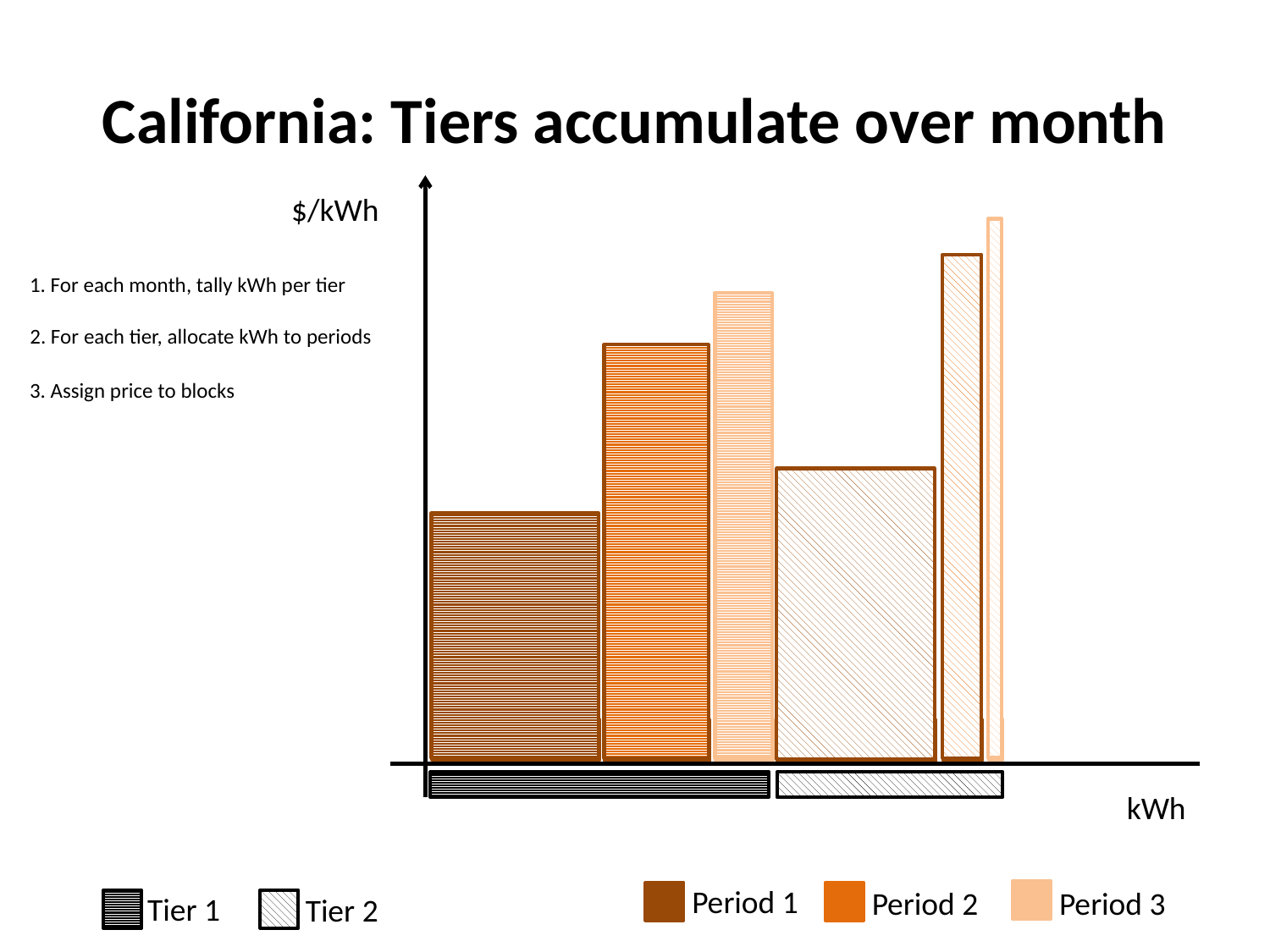

# California: Tiers accumulate over month
$/kWh

1. For each month, tally kWh per tier

2. For each tier, allocate kWh to periods

3. Assign price to blocks

kWh
Period 1
Period 2
Period 3

Tier 1
Tier 2